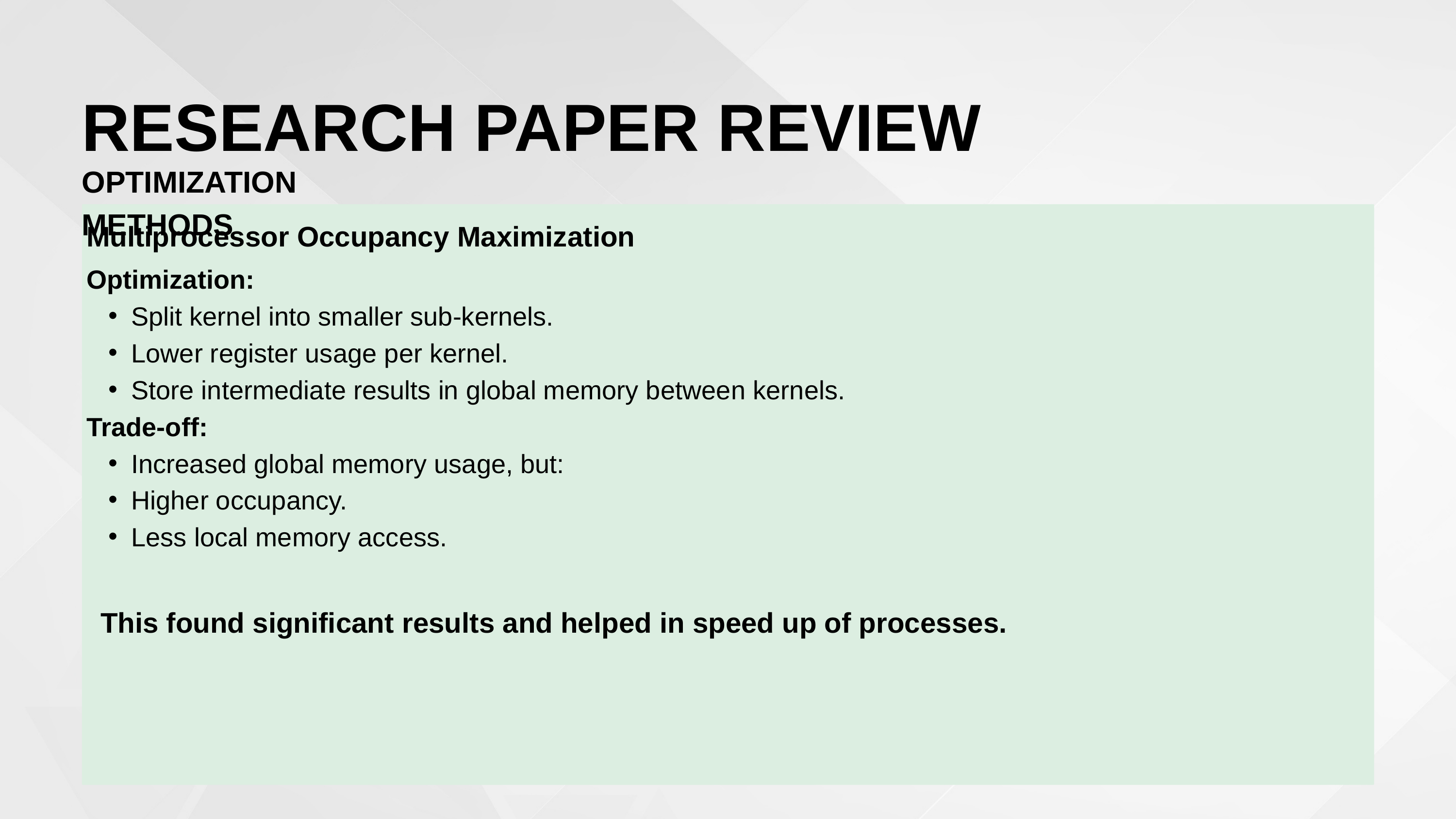

RESEARCH PAPER REVIEW
OPTIMIZATION METHODS

Multiprocessor Occupancy Maximization
Optimization:
Split kernel into smaller sub-kernels.
Lower register usage per kernel.
Store intermediate results in global memory between kernels.
Trade-off:
Increased global memory usage, but:
Higher occupancy.
Less local memory access.

This found significant results and helped in speed up of processes.